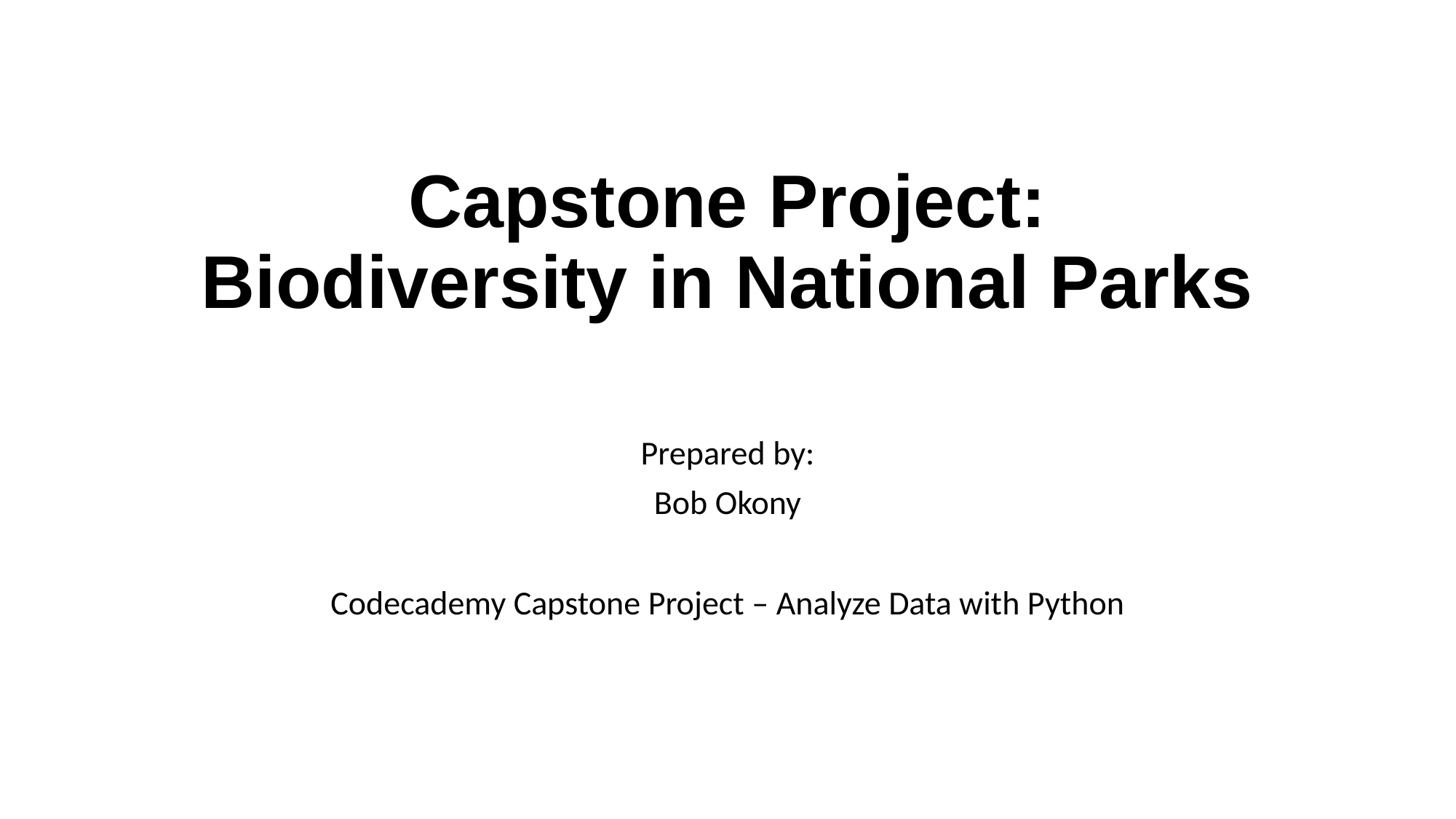

# Capstone Project: Biodiversity in National Parks
Prepared by:
Bob Okony

Codecademy Capstone Project – Analyze Data with Python